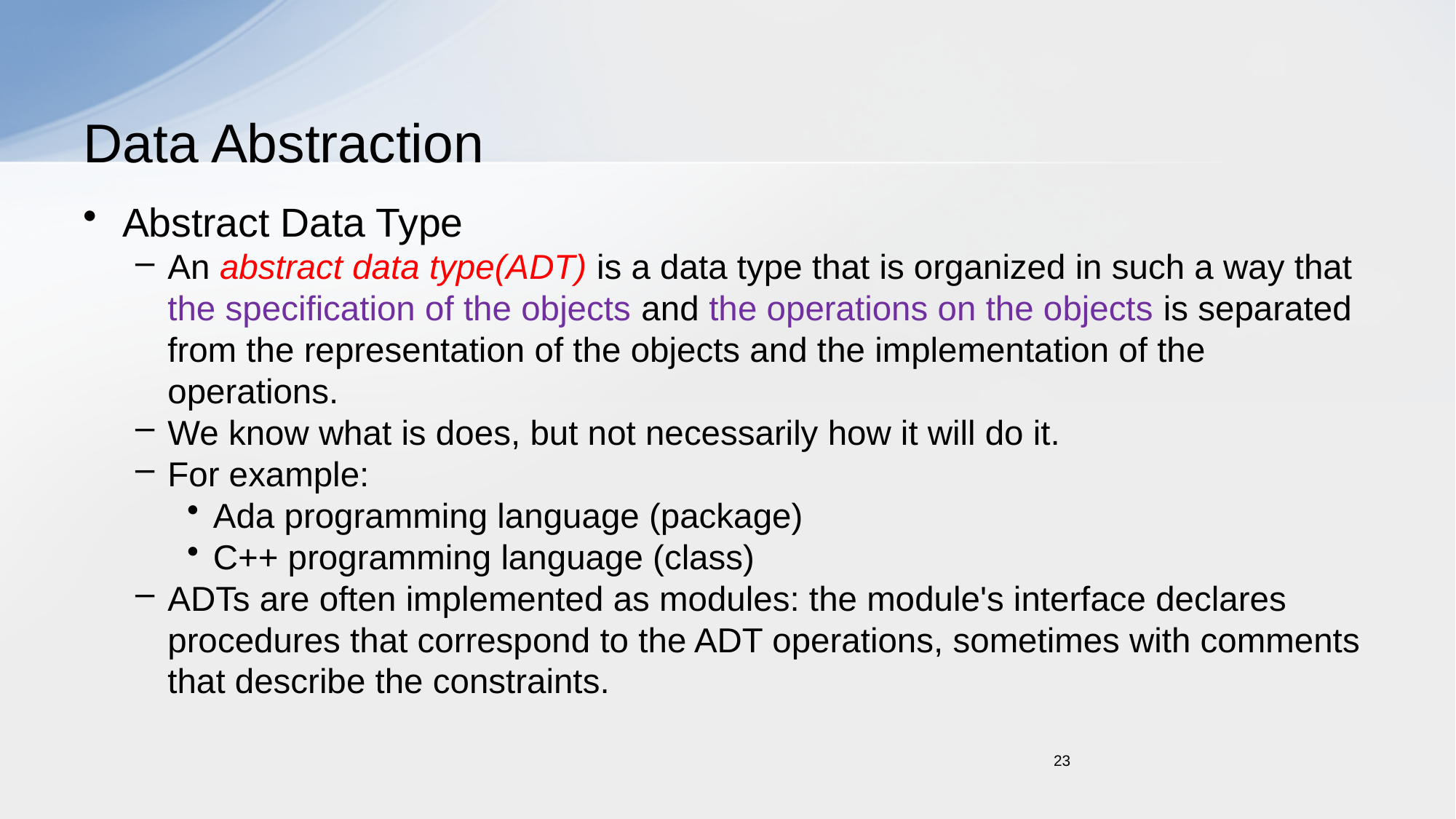

# Data Abstraction
Abstract Data Type
An abstract data type(ADT) is a data type that is organized in such a way that
the specification of the objects and the operations on the objects is separated from the representation of the objects and the implementation of the operations.
We know what is does, but not necessarily how it will do it.
For example:
Ada programming language (package)
C++ programming language (class)
ADTs are often implemented as modules: the module's interface declares procedures that correspond to the ADT operations, sometimes with comments that describe the constraints.
23